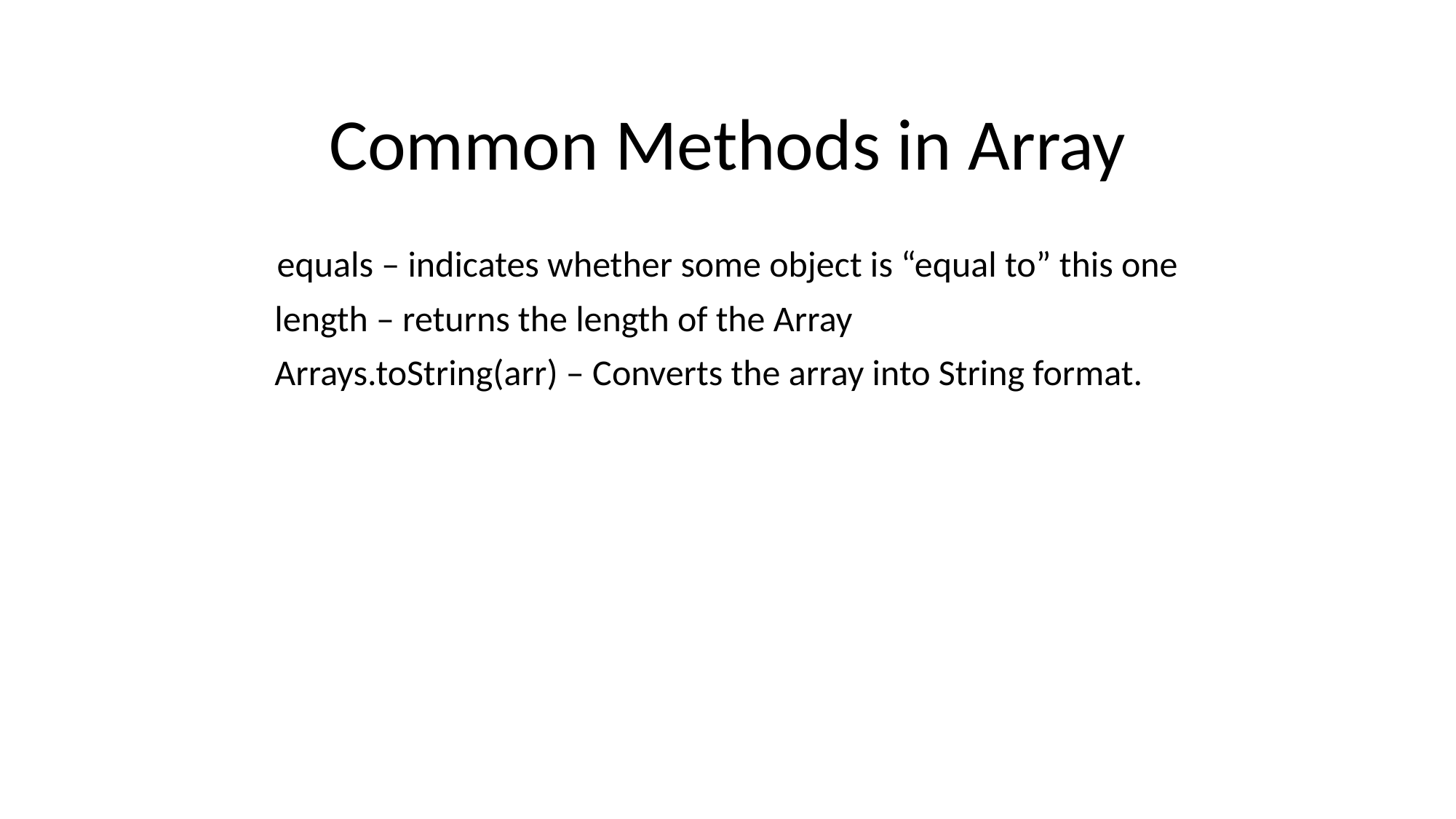

# Common Methods in Array
equals – indicates whether some object is “equal to” this one
          length – returns the length of the Array
          Arrays.toString(arr) – Converts the array into String format.